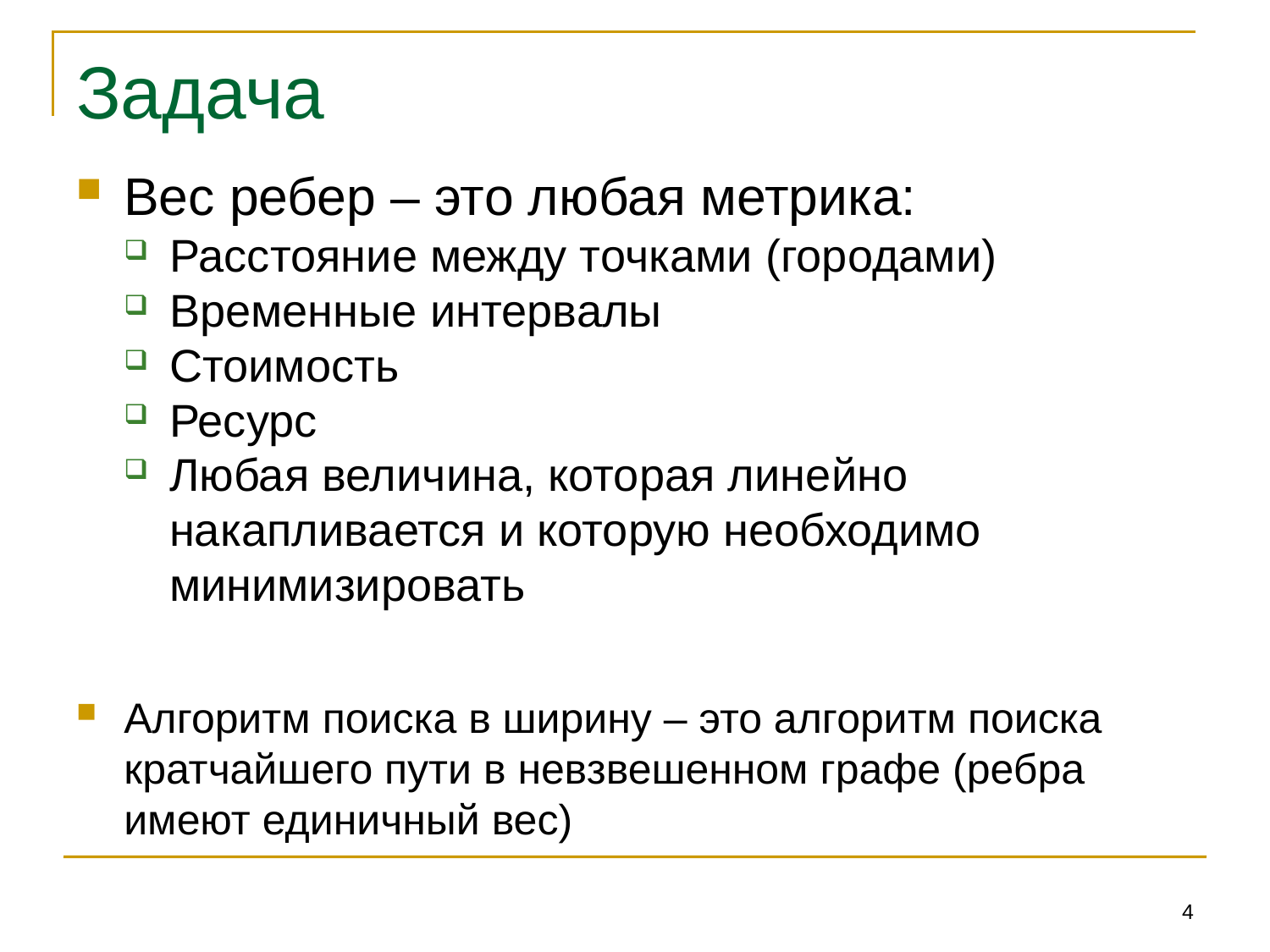

# Задача
Вес ребер – это любая метрика:
Расстояние между точками (городами)
Временные интервалы
Стоимость
Ресурс
Любая величина, которая линейно накапливается и которую необходимо минимизировать

Алгоритм поиска в ширину – это алгоритм поиска кратчайшего пути в невзвешенном графе (ребра имеют единичный вес)

4